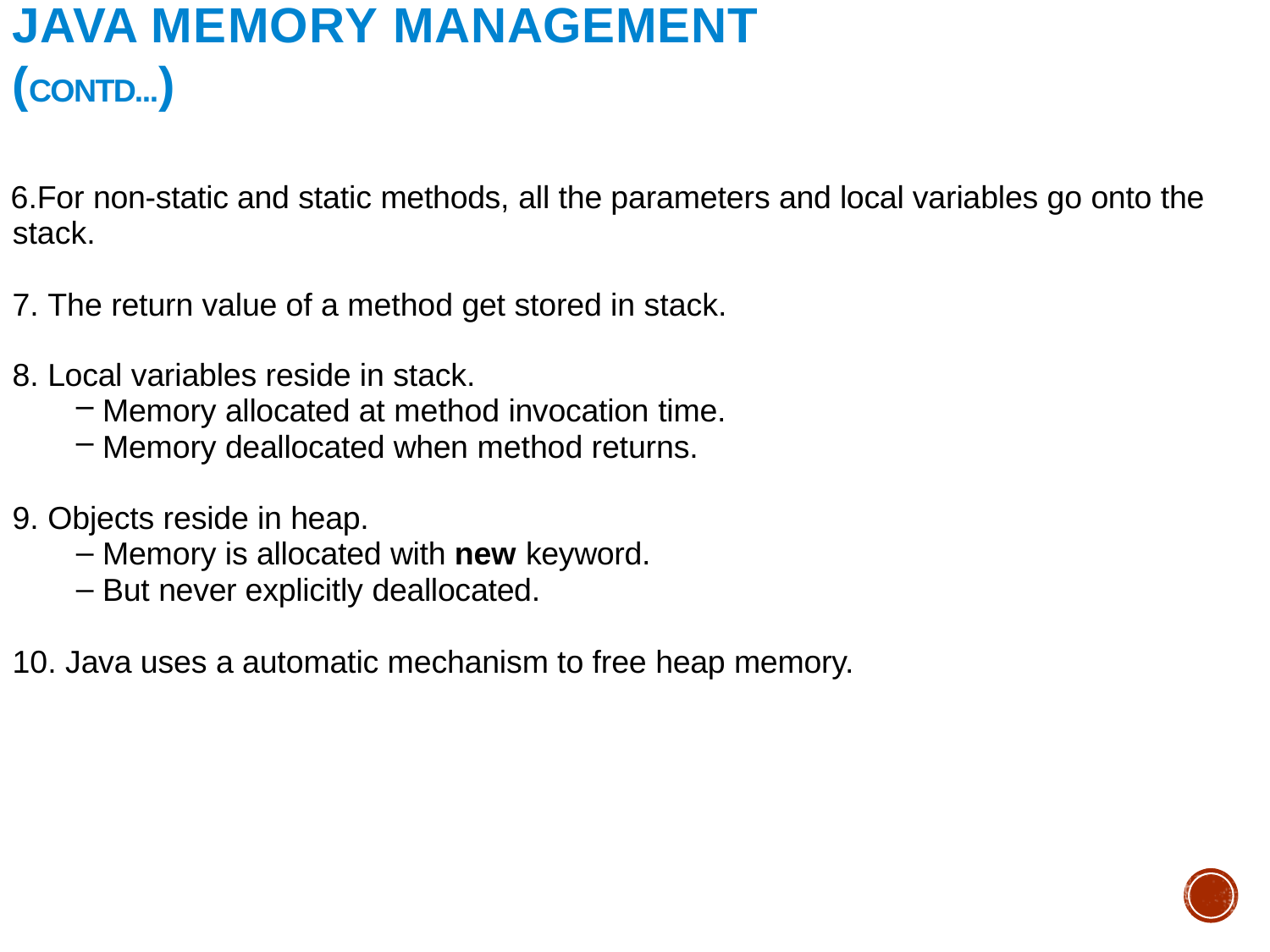

# Java Memory Management (Contd...)
For non-static and static methods, all the parameters and local variables go onto the  stack.

The return value of a method get stored in stack.

Local variables reside in stack.
Memory allocated at method invocation time.
Memory deallocated when method returns.

Objects reside in heap.
Memory is allocated with new keyword.
But never explicitly deallocated.

Java uses a automatic mechanism to free heap memory.